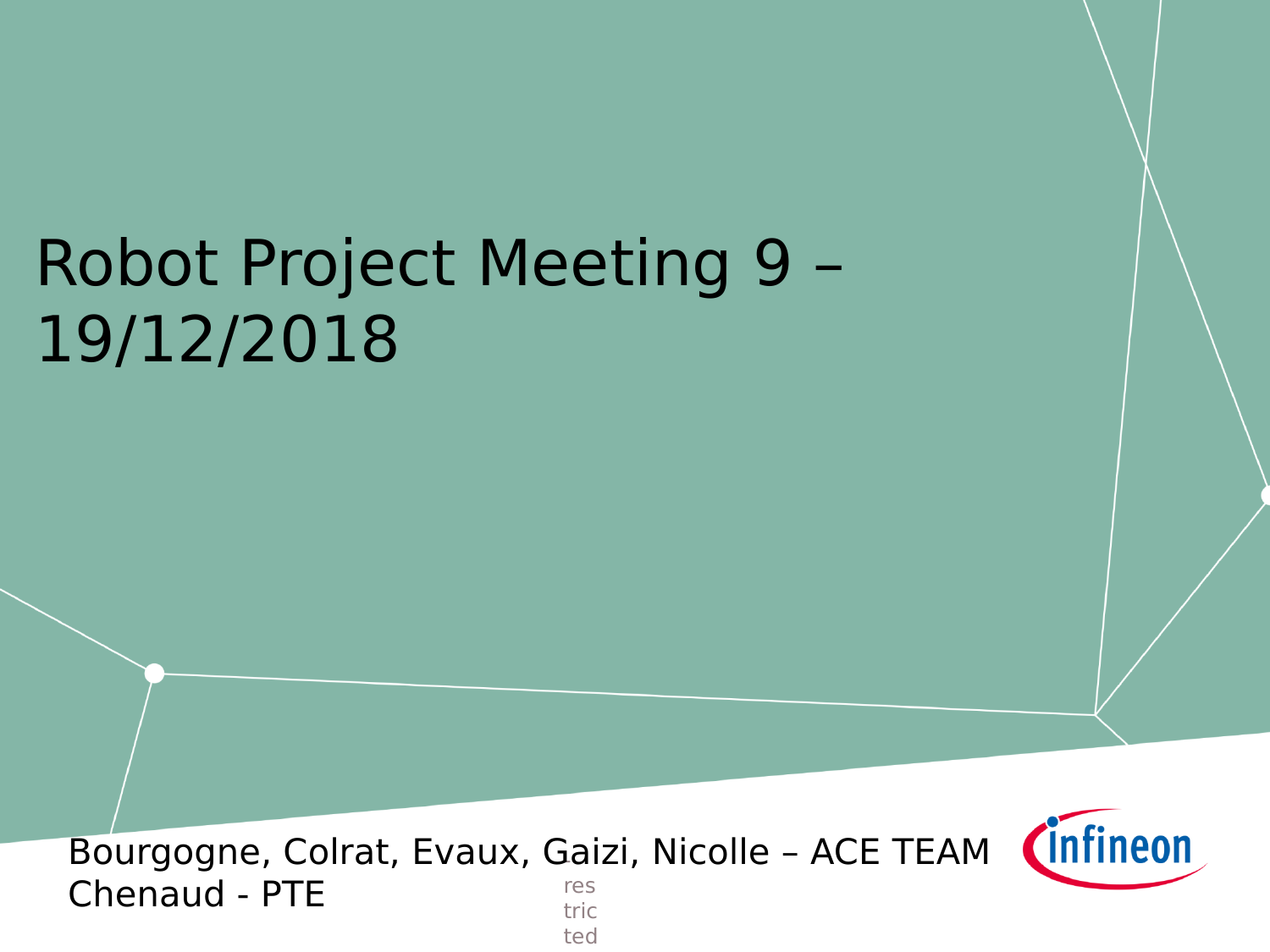

# Robot Project Meeting 9 – 19/12/2018
Bourgogne, Colrat, Evaux, Gaizi, Nicolle – ACE TEAM
Chenaud - PTE

- restricted -